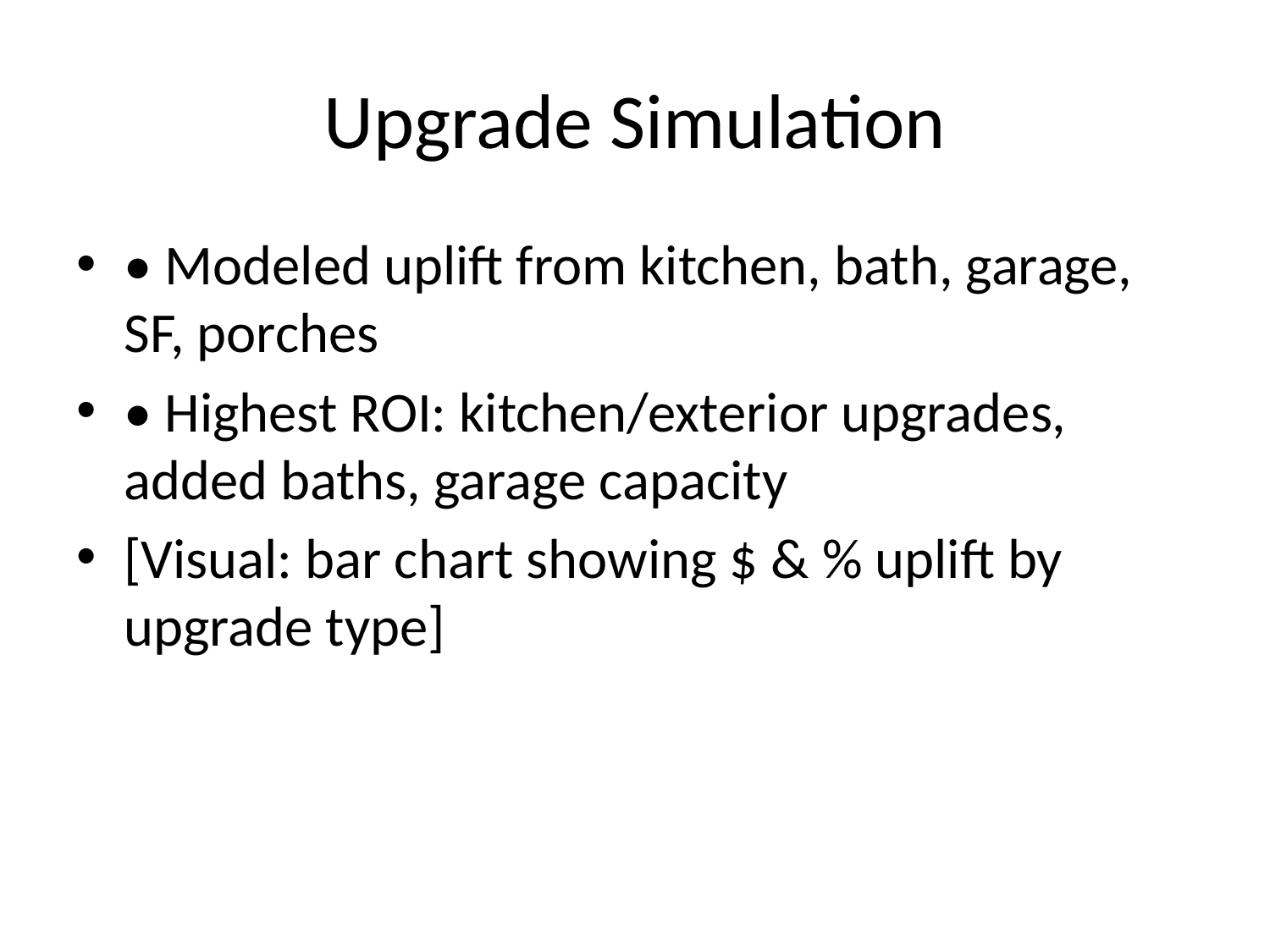

# Upgrade Simulation
• Modeled uplift from kitchen, bath, garage, SF, porches
• Highest ROI: kitchen/exterior upgrades, added baths, garage capacity
[Visual: bar chart showing $ & % uplift by upgrade type]